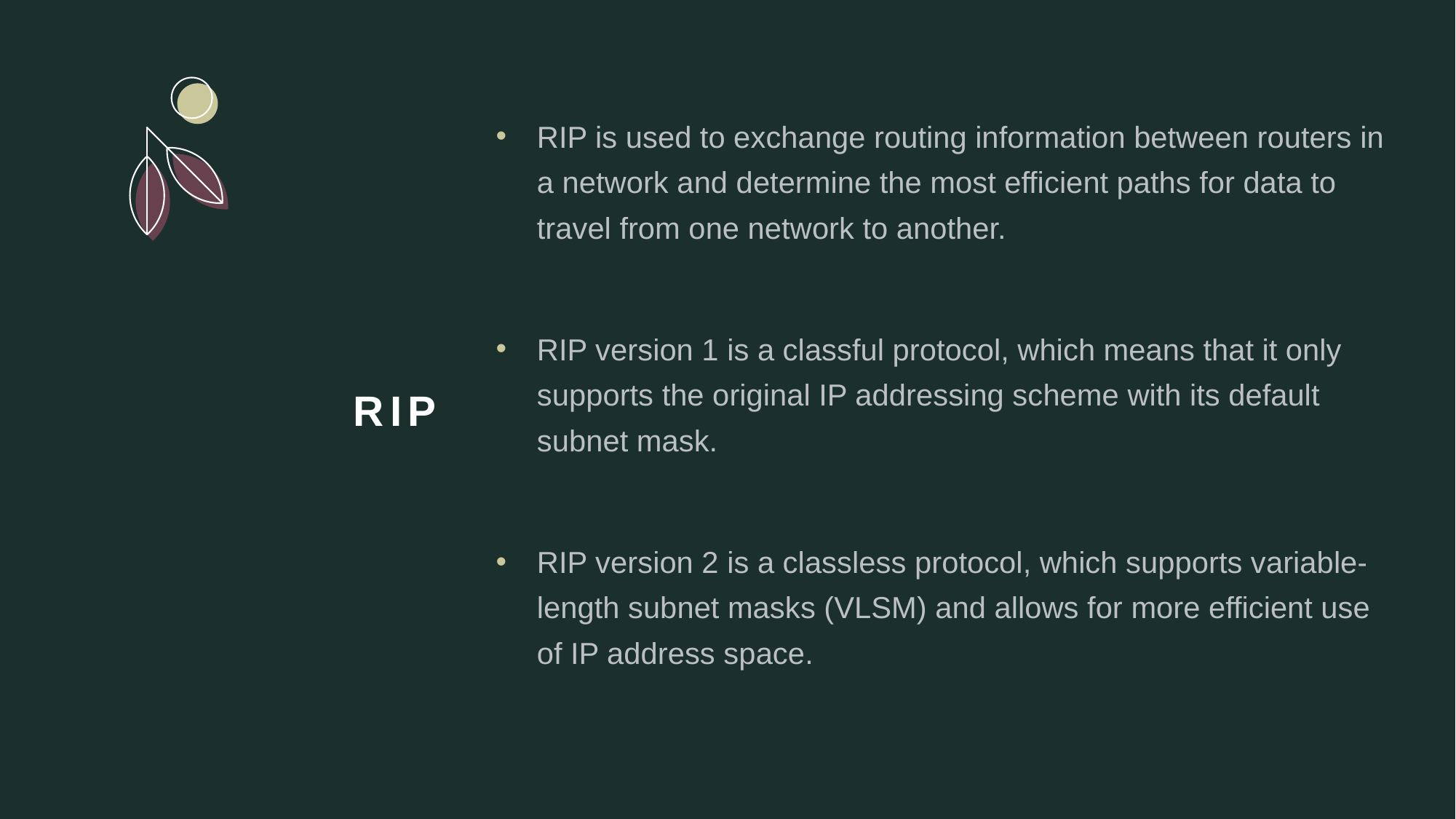

RIP is used to exchange routing information between routers in a network and determine the most efficient paths for data to travel from one network to another.

RIP version 1 is a classful protocol, which means that it only supports the original IP addressing scheme with its default subnet mask.

RIP version 2 is a classless protocol, which supports variable-length subnet masks (VLSM) and allows for more efficient use of IP address space.

# RIP